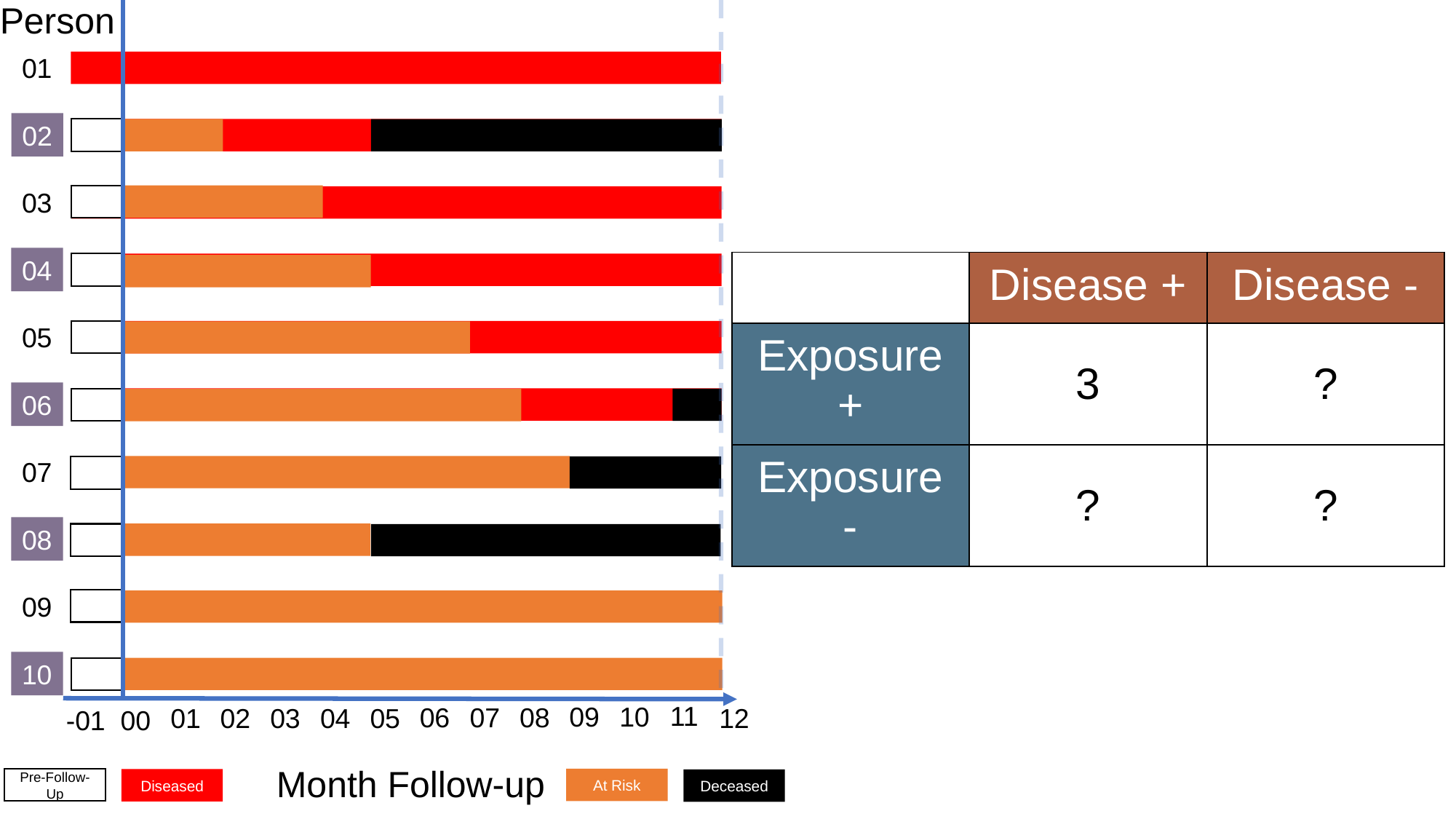

Person
01

02

03

04
|  | Disease + | Disease - |
| --- | --- | --- |
| Exposure + | 3 | ? |
| Exposure - | ? | ? |

05

06

07

08

09

10

11
10
09
08
07
06
05
12
01
02
03
04
-01
00
Month Follow-up
Pre-Follow-Up
At Risk
Diseased
Deceased